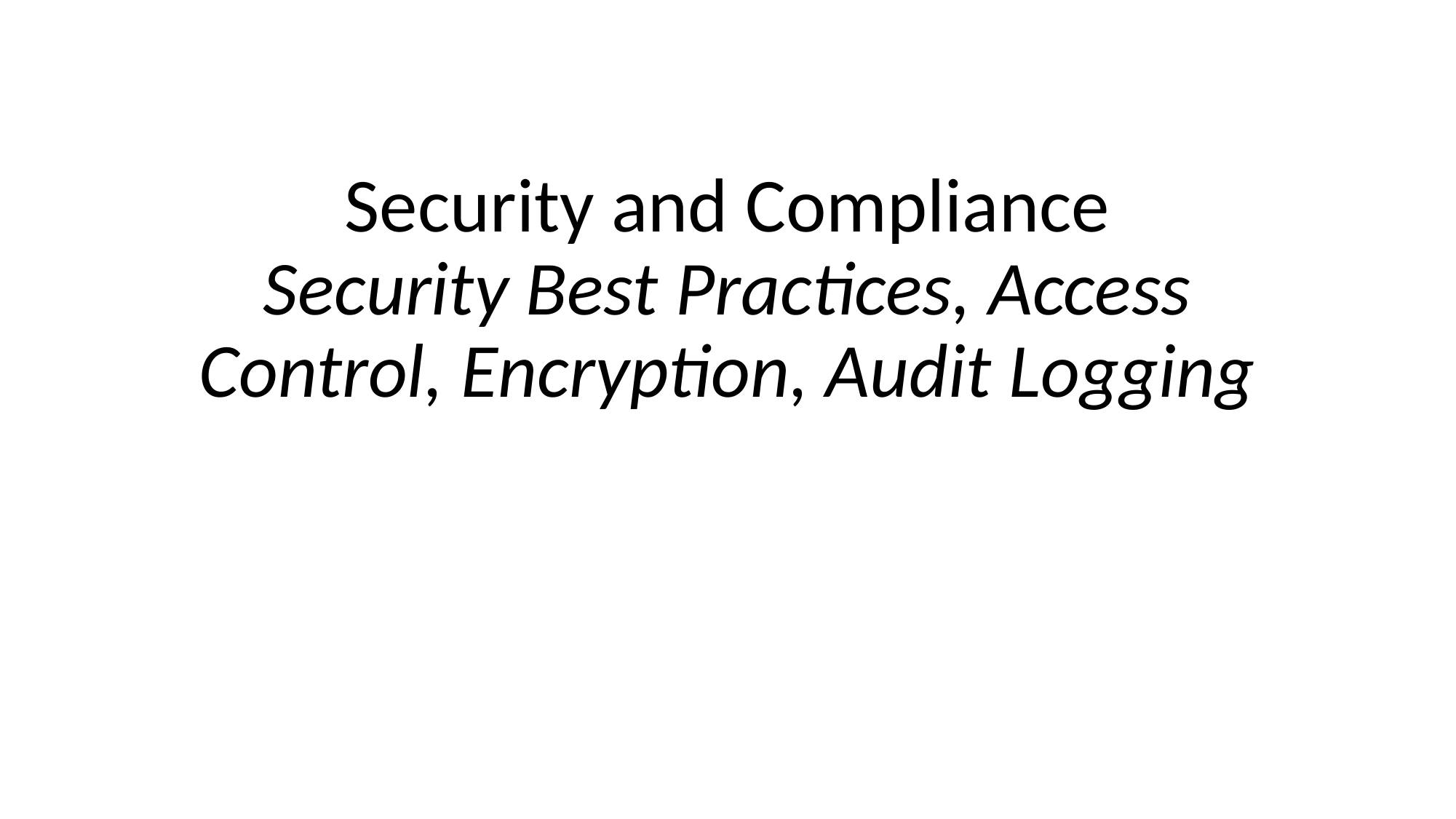

# Security and Compliance Security Best Practices, Access Control, Encryption, Audit Logging